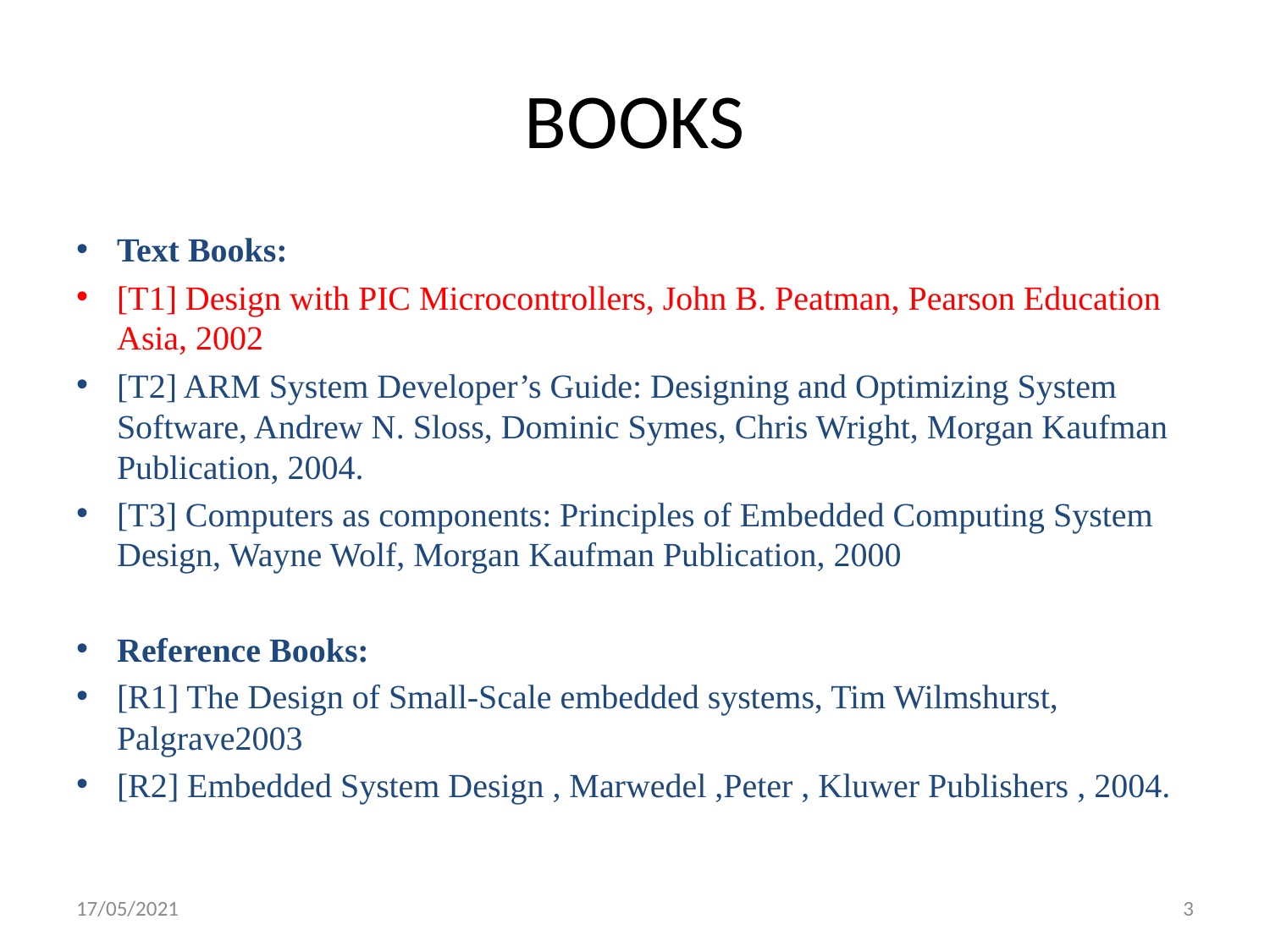

# BOOKS
Text Books:
[T1] Design with PIC Microcontrollers, John B. Peatman, Pearson Education Asia, 2002
[T2] ARM System Developer’s Guide: Designing and Optimizing System Software, Andrew N. Sloss, Dominic Symes, Chris Wright, Morgan Kaufman Publication, 2004.
[T3] Computers as components: Principles of Embedded Computing System Design, Wayne Wolf, Morgan Kaufman Publication, 2000

Reference Books:
[R1] The Design of Small-Scale embedded systems, Tim Wilmshurst, Palgrave2003
[R2] Embedded System Design , Marwedel ,Peter , Kluwer Publishers , 2004.

17/05/2021

3